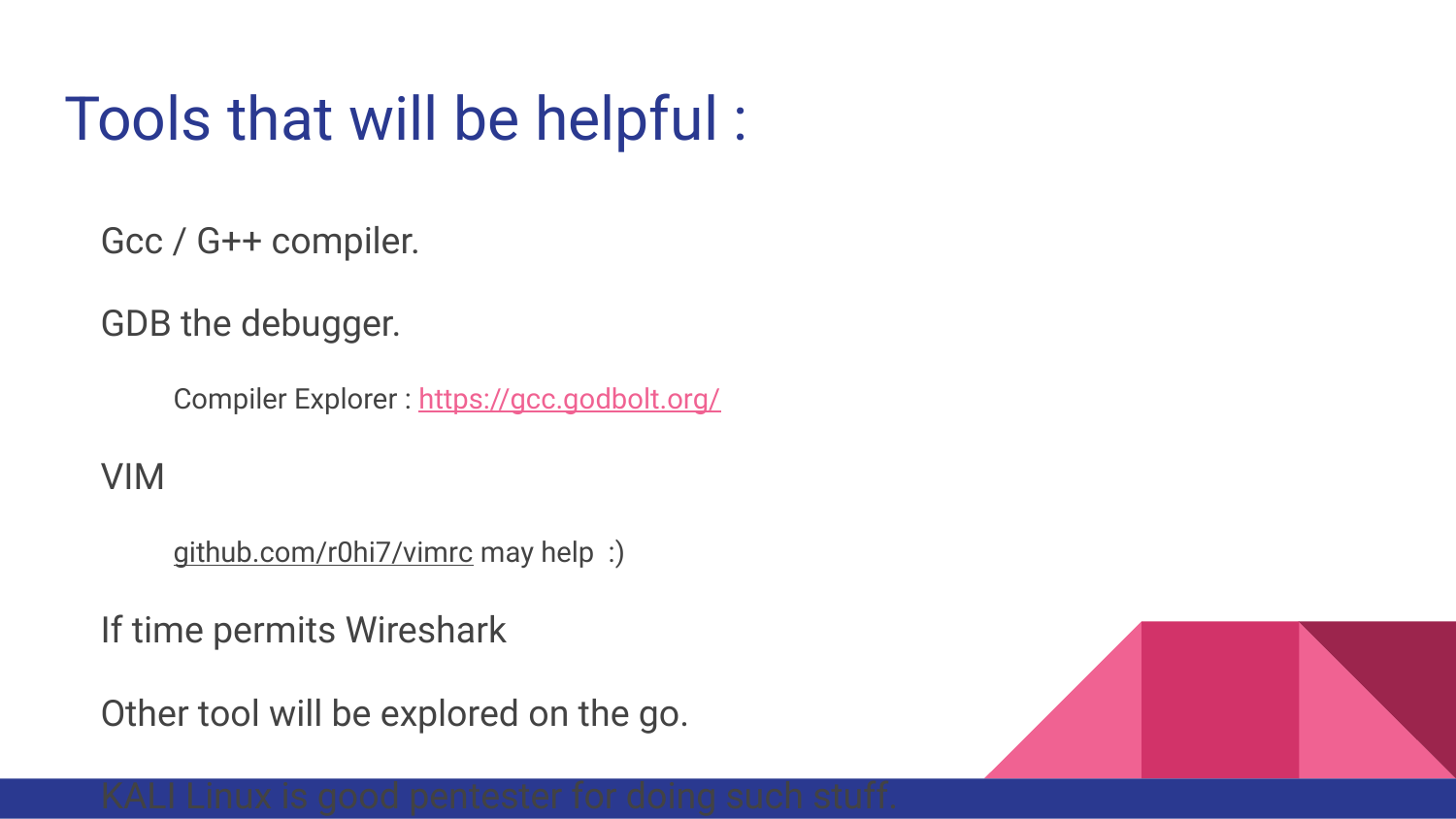

# Tools that will be helpful :
Gcc / G++ compiler.
GDB the debugger.
Compiler Explorer : https://gcc.godbolt.org/
VIM
github.com/r0hi7/vimrc may help  :)
If time permits Wireshark
Other tool will be explored on the go.
KALI Linux is good pentester for doing such stuff.